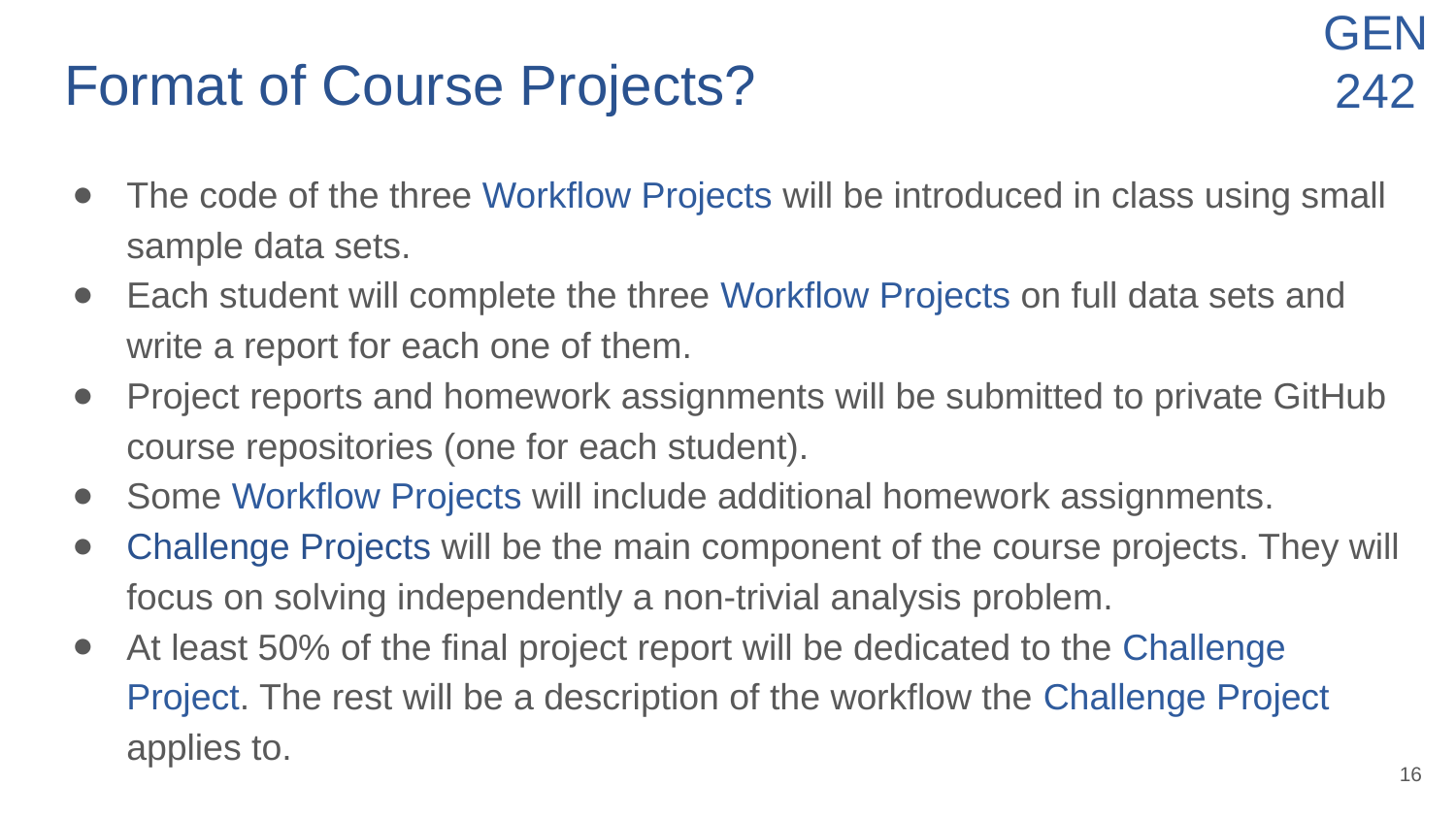

# Format of Course Projects?
The code of the three Workflow Projects will be introduced in class using small sample data sets.
Each student will complete the three Workflow Projects on full data sets and write a report for each one of them.
Project reports and homework assignments will be submitted to private GitHub course repositories (one for each student).
Some Workflow Projects will include additional homework assignments.
Challenge Projects will be the main component of the course projects. They will focus on solving independently a non-trivial analysis problem.
At least 50% of the final project report will be dedicated to the Challenge Project. The rest will be a description of the workflow the Challenge Project applies to.
16